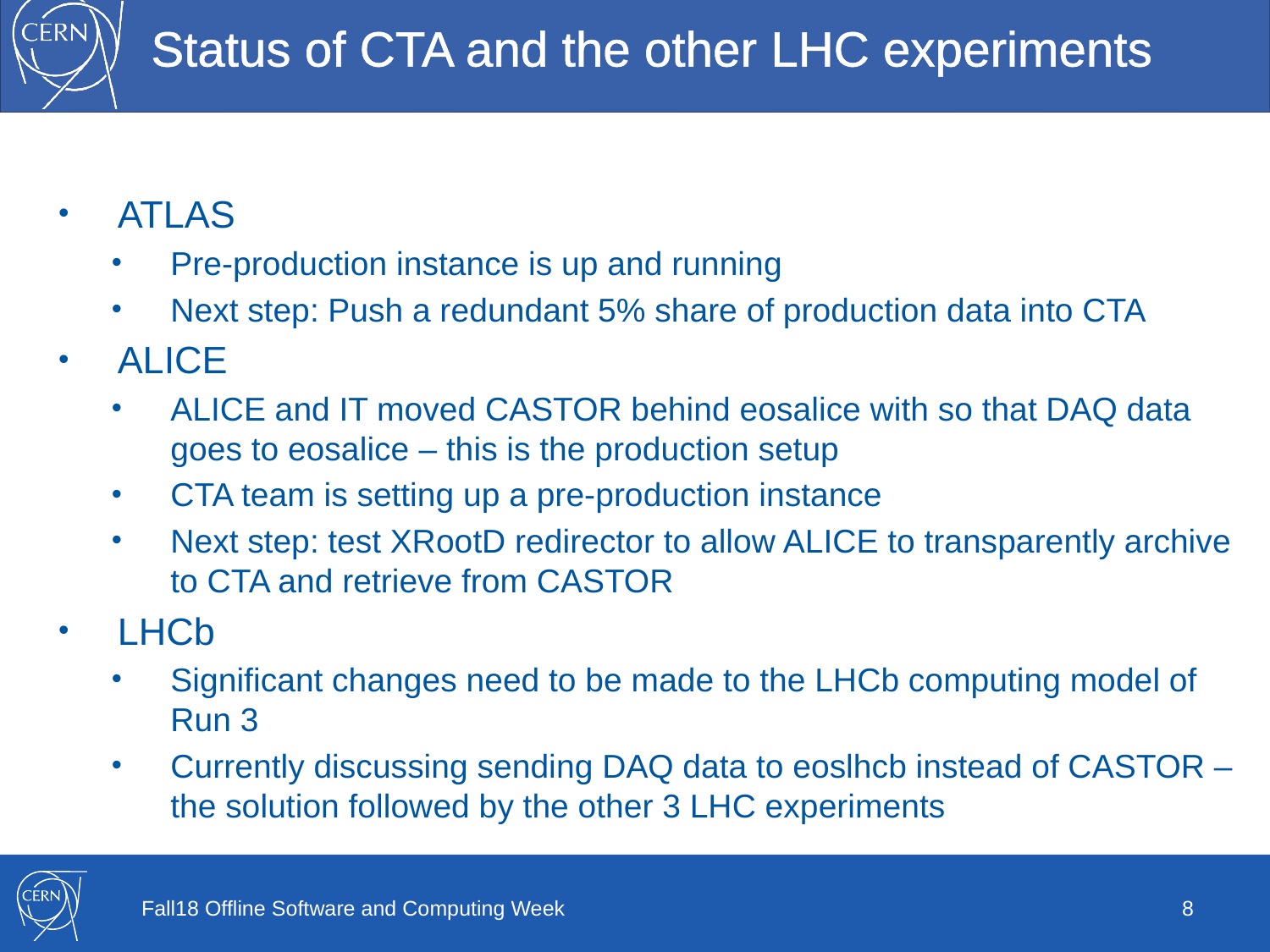

# Status of CTA and the other LHC experiments
ATLAS
Pre-production instance is up and running
Next step: Push a redundant 5% share of production data into CTA
ALICE
ALICE and IT moved CASTOR behind eosalice with so that DAQ data goes to eosalice – this is the production setup
CTA team is setting up a pre-production instance
Next step: test XRootD redirector to allow ALICE to transparently archive to CTA and retrieve from CASTOR
LHCb
Significant changes need to be made to the LHCb computing model of Run 3
Currently discussing sending DAQ data to eoslhcb instead of CASTOR – the solution followed by the other 3 LHC experiments
Fall18 Offline Software and Computing Week

8